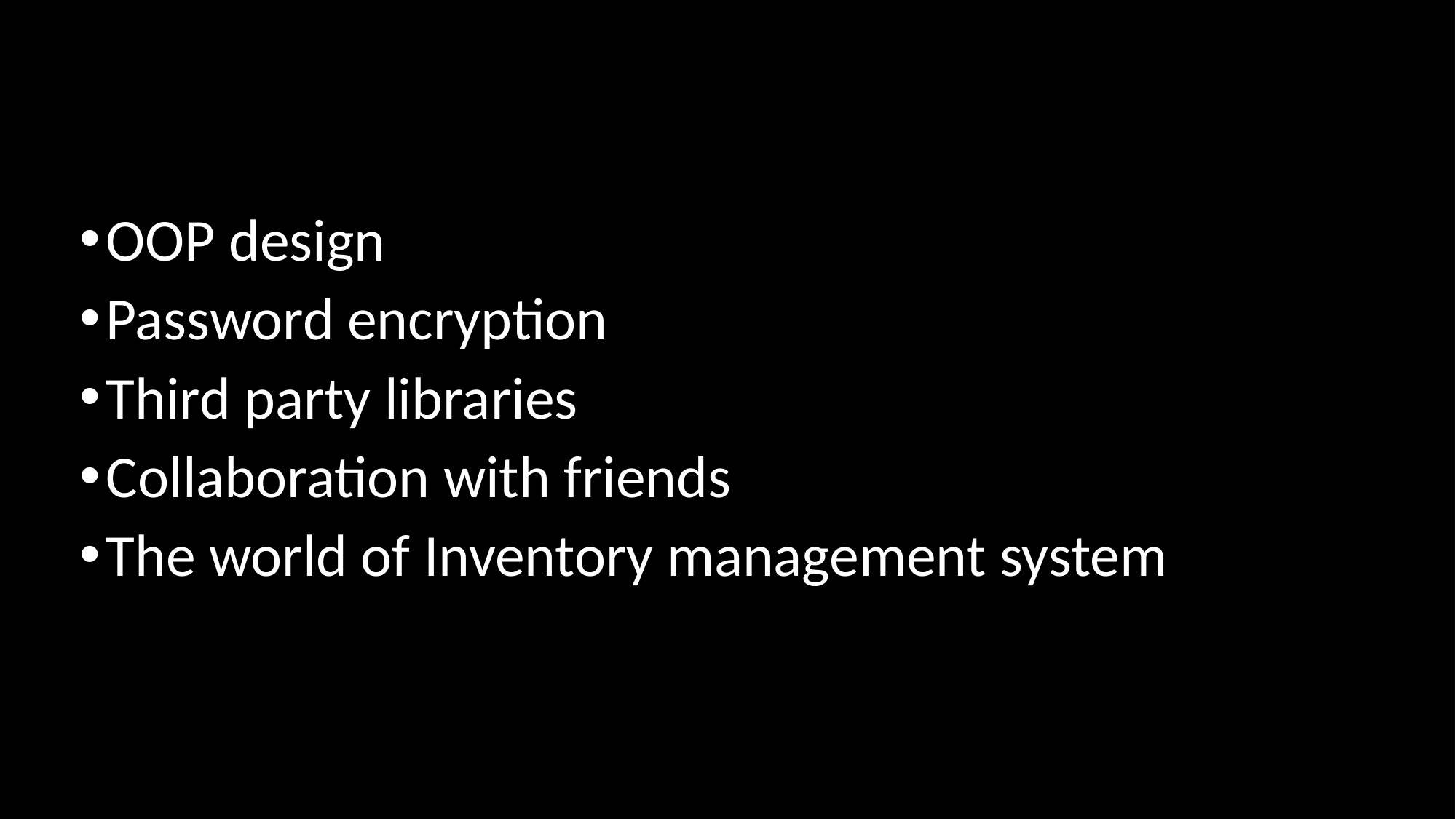

OOP design
Password encryption
Third party libraries
Collaboration with friends
The world of Inventory management system